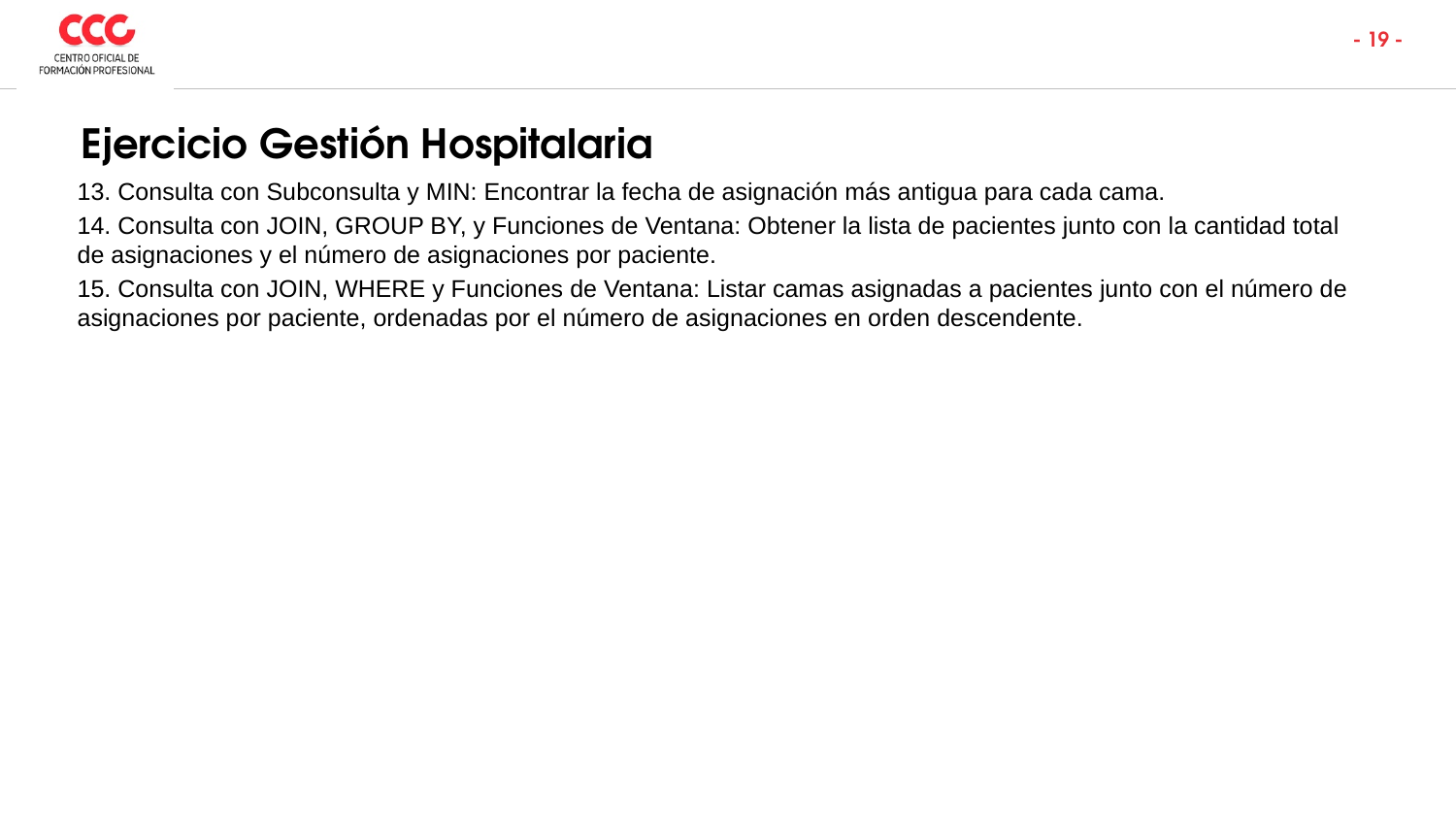

- 19 -
# Ejercicio Gestión Hospitalaria
13. Consulta con Subconsulta y MIN: Encontrar la fecha de asignación más antigua para cada cama.
14. Consulta con JOIN, GROUP BY, y Funciones de Ventana: Obtener la lista de pacientes junto con la cantidad total de asignaciones y el número de asignaciones por paciente.
15. Consulta con JOIN, WHERE y Funciones de Ventana: Listar camas asignadas a pacientes junto con el número de asignaciones por paciente, ordenadas por el número de asignaciones en orden descendente.